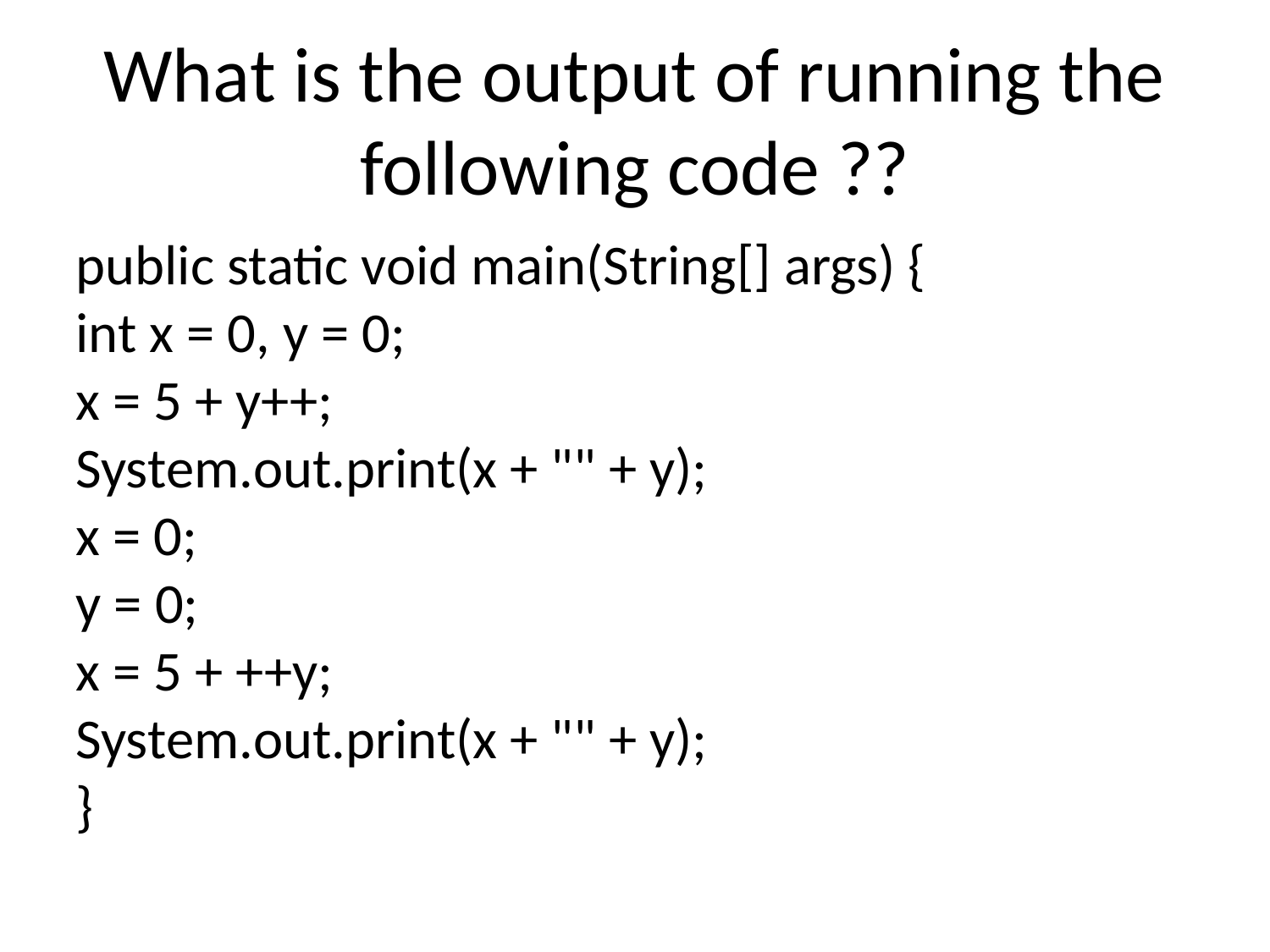

What is the output of running the following code ??
public static void main(String[] args) {
int x = 0, y = 0;
x = 5 + y++;
System.out.print(x + "" + y);
x = 0;
y = 0;
x = 5 + ++y;
System.out.print(x + "" + y);
}